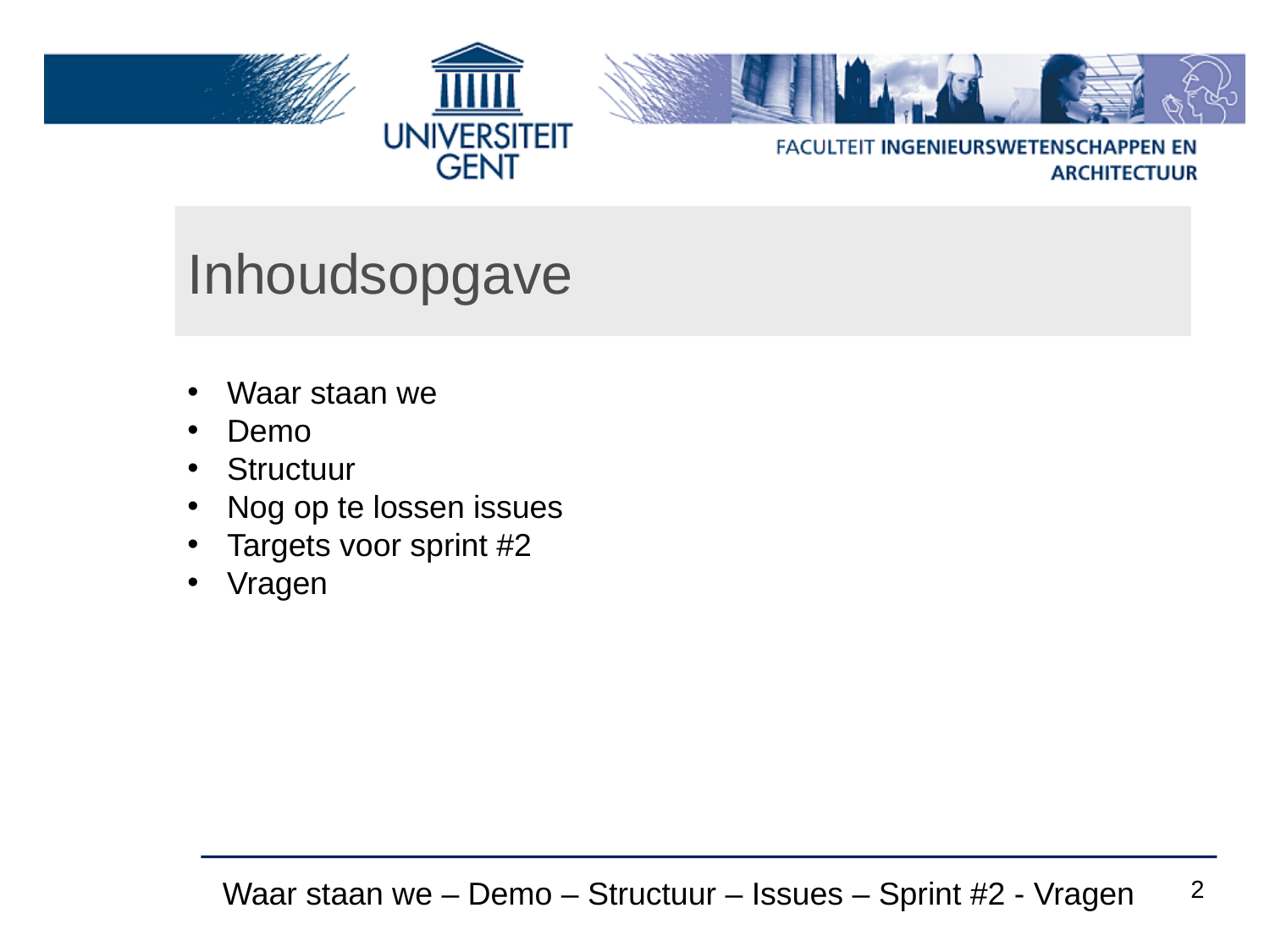

# Inhoudsopgave
Waar staan we
Demo
Structuur
Nog op te lossen issues
Targets voor sprint #2
Vragen

Waar staan we – Demo – Structuur – Issues – Sprint #2 - Vragen
2